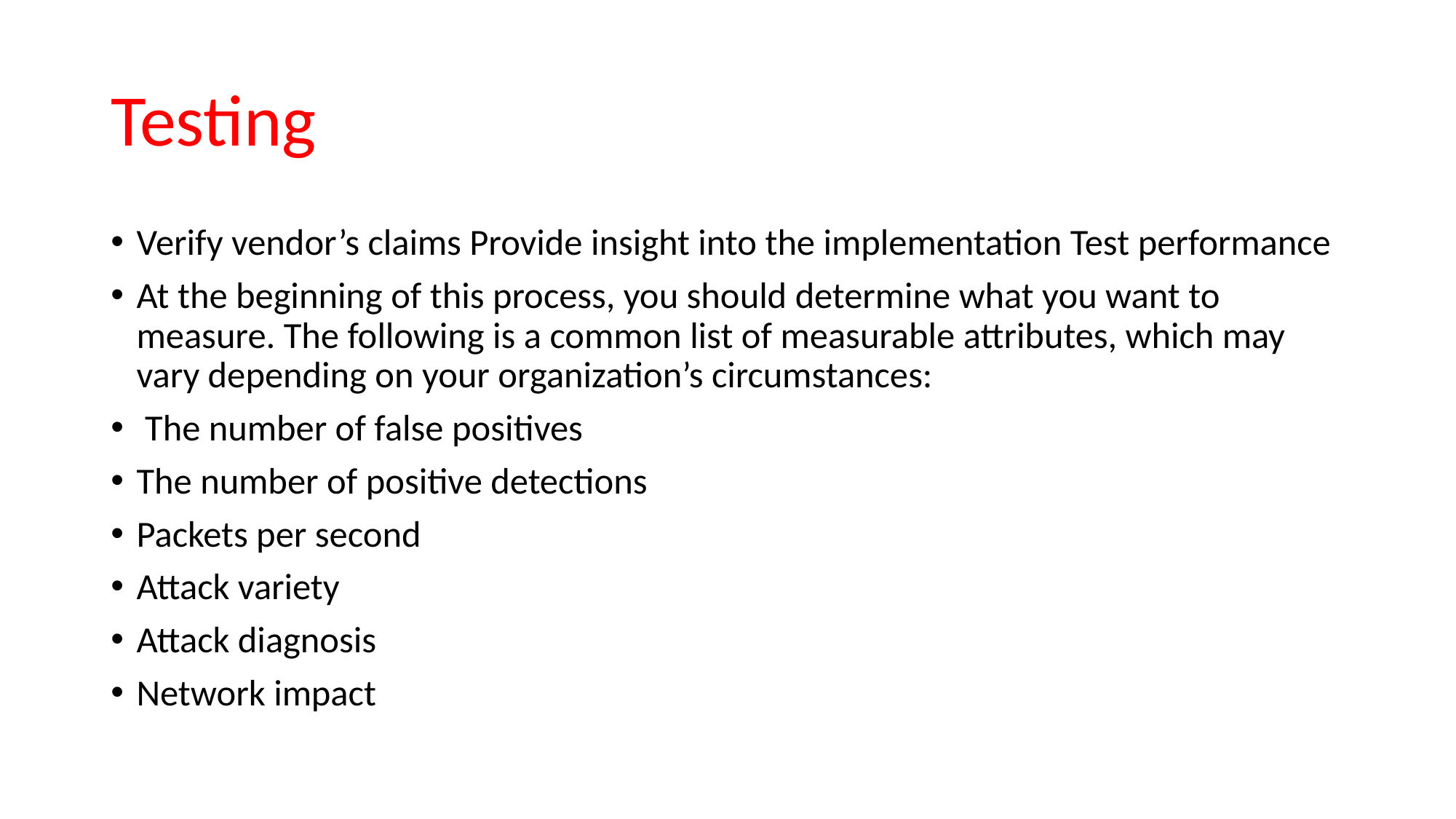

# Testing
Verify vendor’s claims Provide insight into the implementation Test performance
At the beginning of this process, you should determine what you want to measure. The following is a common list of measurable attributes, which may vary depending on your organization’s circumstances:
 The number of false positives
The number of positive detections
Packets per second
Attack variety
Attack diagnosis
Network impact